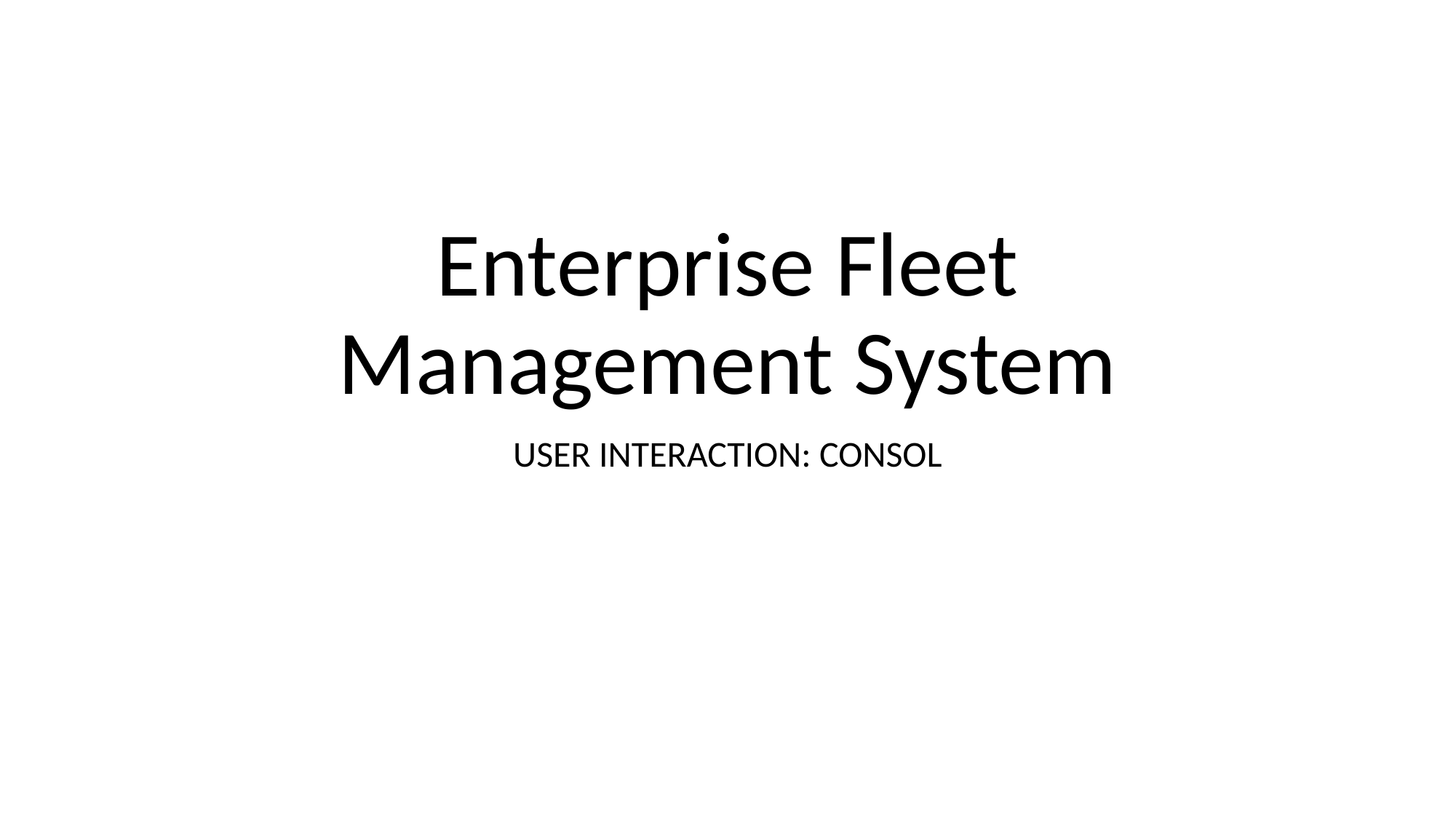

# Enterprise Fleet Management System
USER INTERACTION: CONSOL